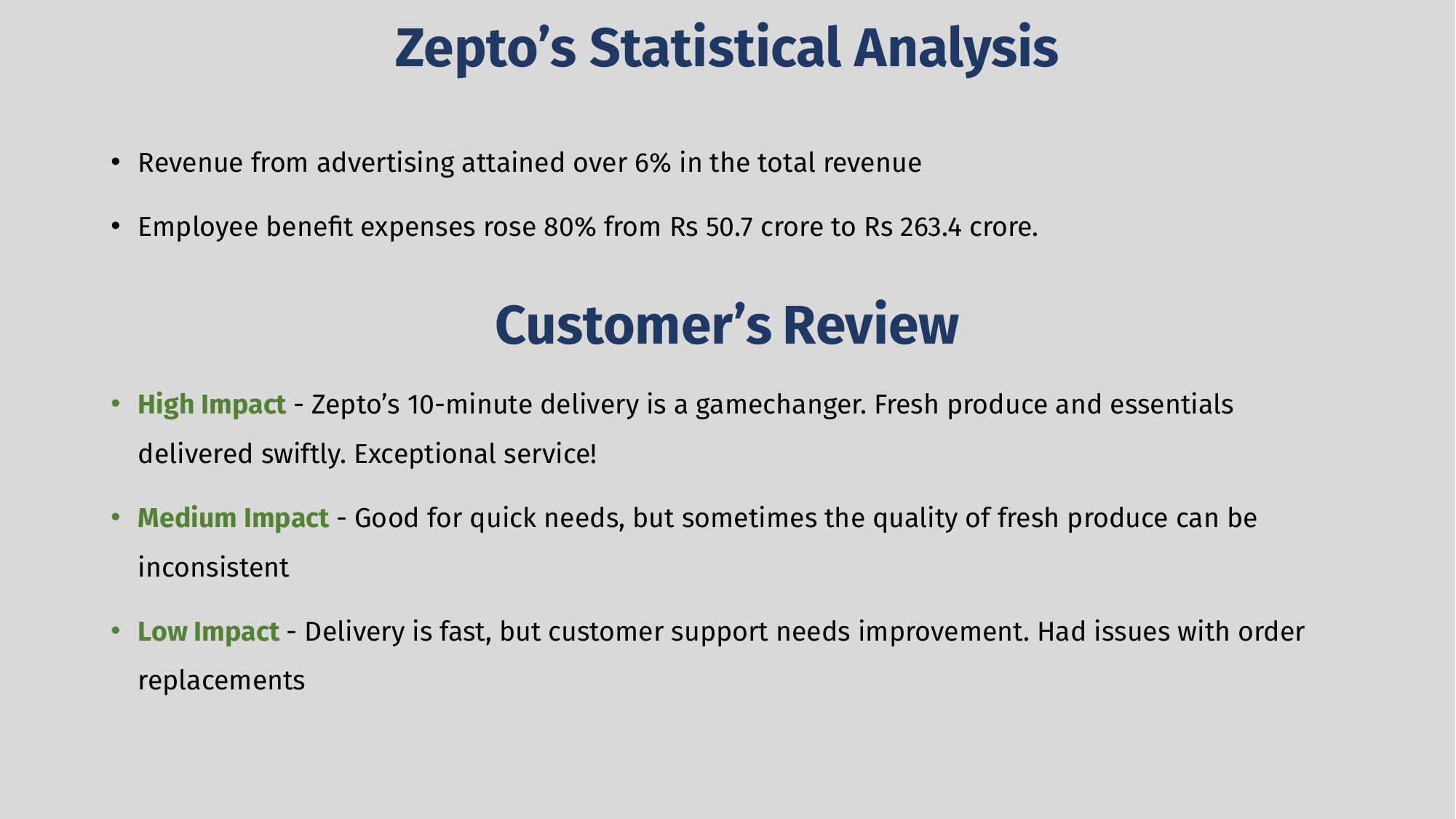

# Zepto’s Statistical Analysis
Revenue from advertising attained over 6% in the total revenue
Employee benefit expenses rose 80% from Rs 50.7 crore to Rs 263.4 crore.
Customer’s Review
High Impact - Zepto’s 10-minute delivery is a gamechanger. Fresh produce and essentials delivered swiftly. Exceptional service!
Medium Impact - Good for quick needs, but sometimes the quality of fresh produce can be inconsistent
Low Impact - Delivery is fast, but customer support needs improvement. Had issues with order replacements